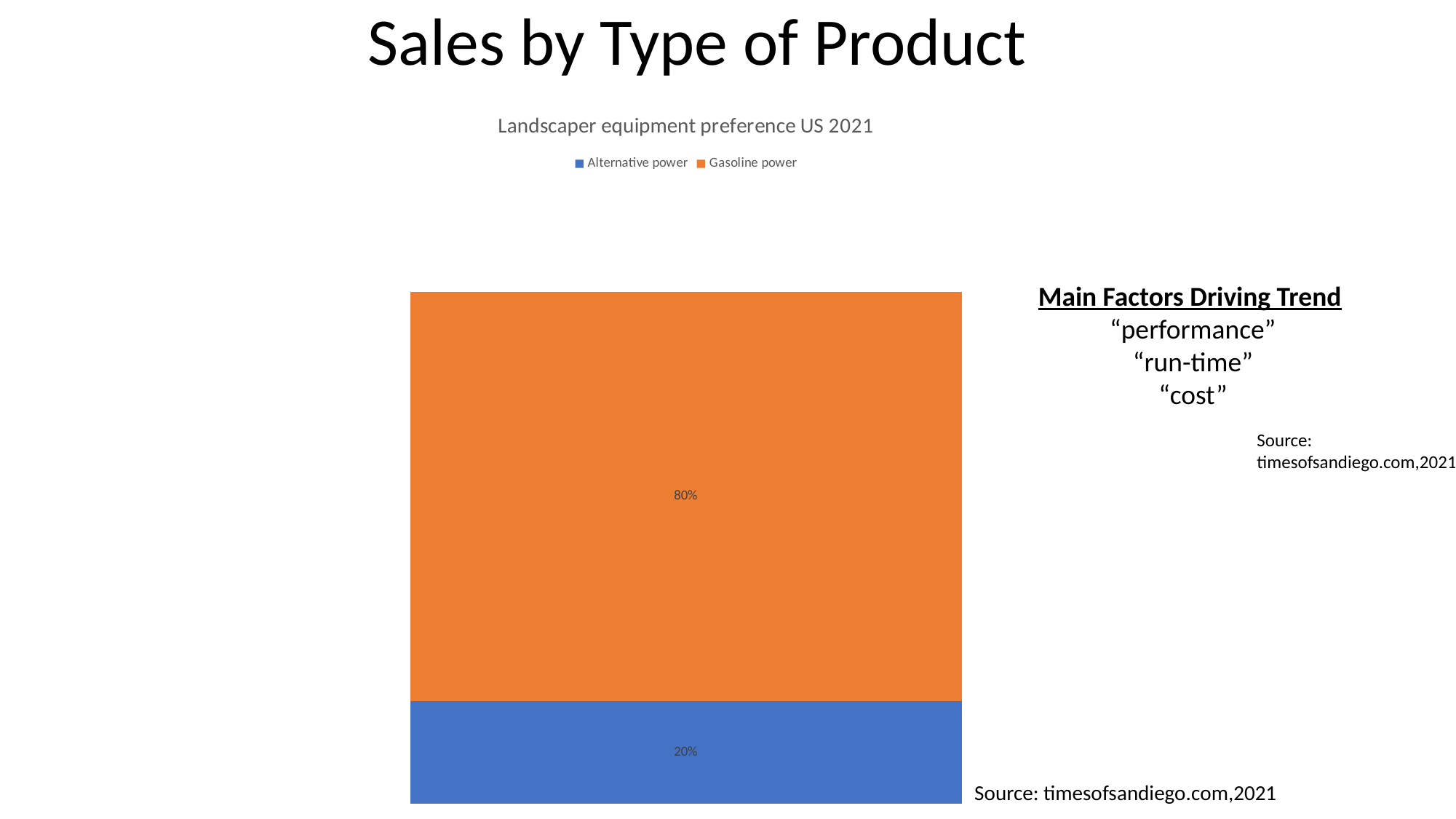

# Sales by Type of Product

### Chart: Landscaper equipment preference US 2021

| Category | Alternative power | Gasoline power |
|---|---|---|
Main Factors Driving Trend
 “performance”
 “run-time”
 “cost”
Source: timesofsandiego.com,2021

Source: timesofsandiego.com,2021